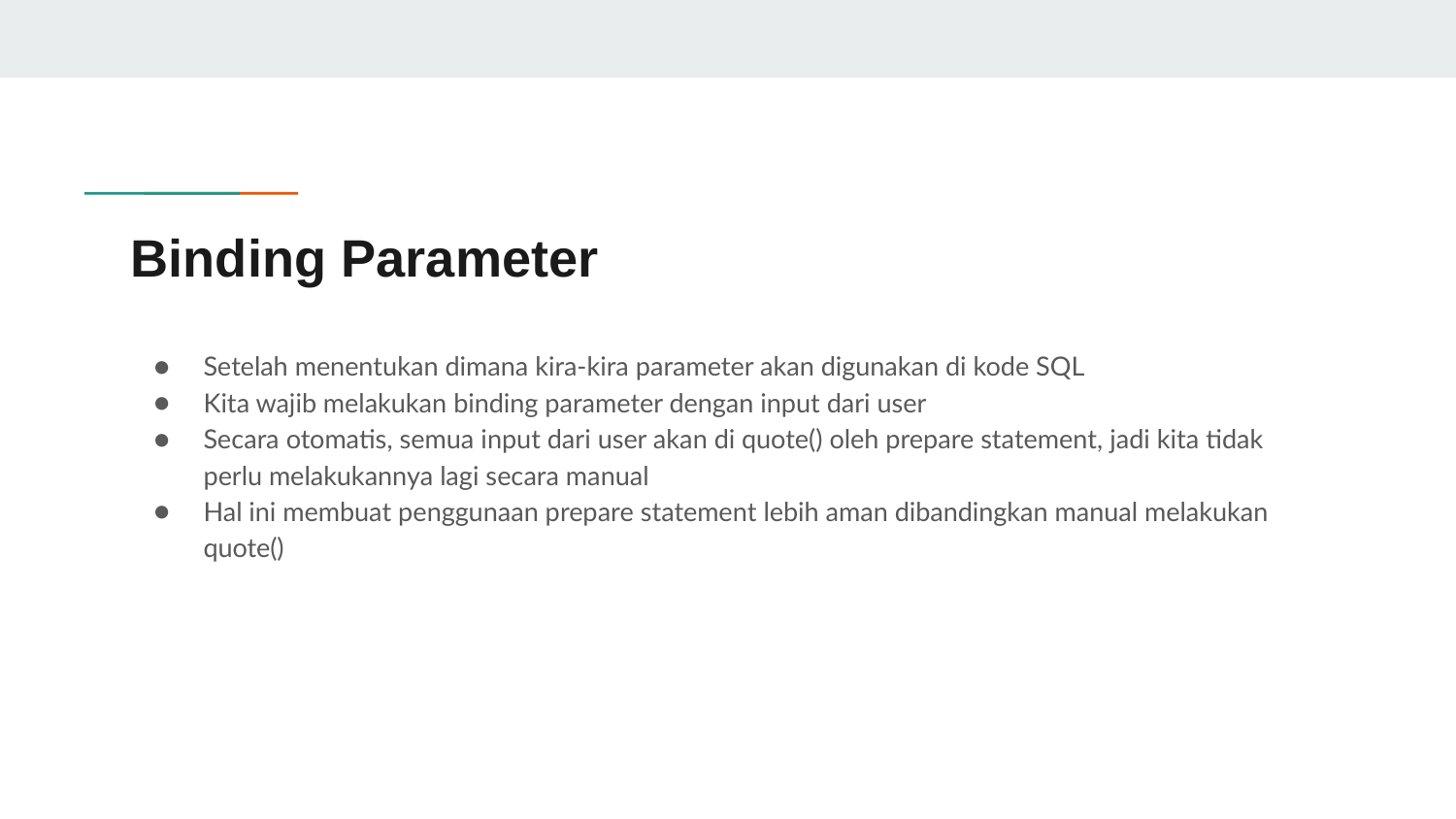

# Binding Parameter
Setelah menentukan dimana kira-kira parameter akan digunakan di kode SQL
Kita wajib melakukan binding parameter dengan input dari user
Secara otomatis, semua input dari user akan di quote() oleh prepare statement, jadi kita tidak perlu melakukannya lagi secara manual
Hal ini membuat penggunaan prepare statement lebih aman dibandingkan manual melakukan quote()